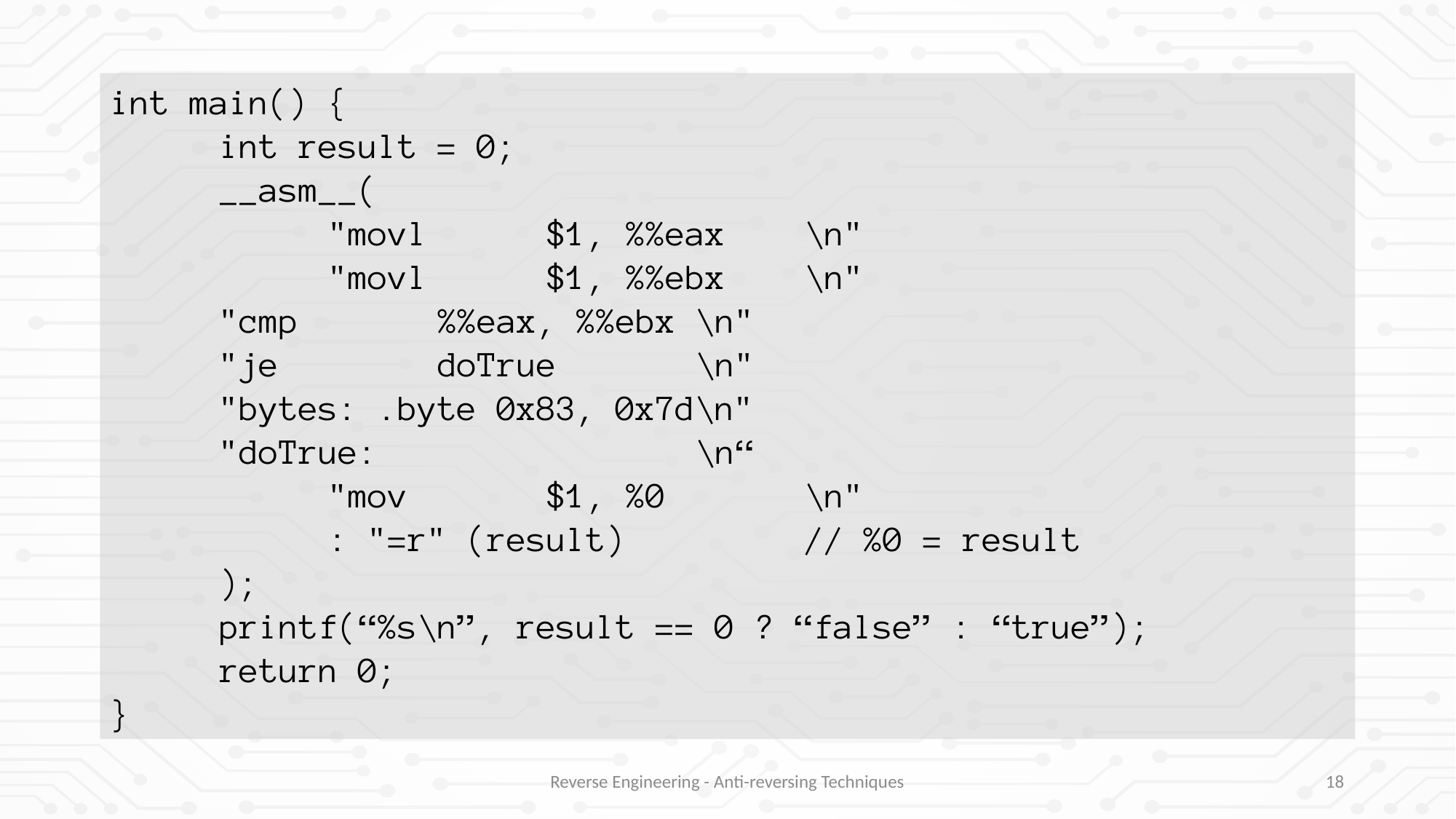

int main() {
	int result = 0;
	__asm__(
		"movl 	$1, %%eax	  \n"              				"movl 	$1, %%ebx	  \n"      					"cmp  	%%eax, %%ebx \n"							"je   	doTrue	  \n"							"bytes: .byte 0x83, 0x7d\n"							"doTrue:			  \n“
		"mov  	$1, %0	  \n"        					: "=r" (result)         // %0 = result
	);
	printf(“%s\n”, result == 0 ? “false” : “true”);
	return 0;
}
Reverse Engineering - Anti-reversing Techniques
18